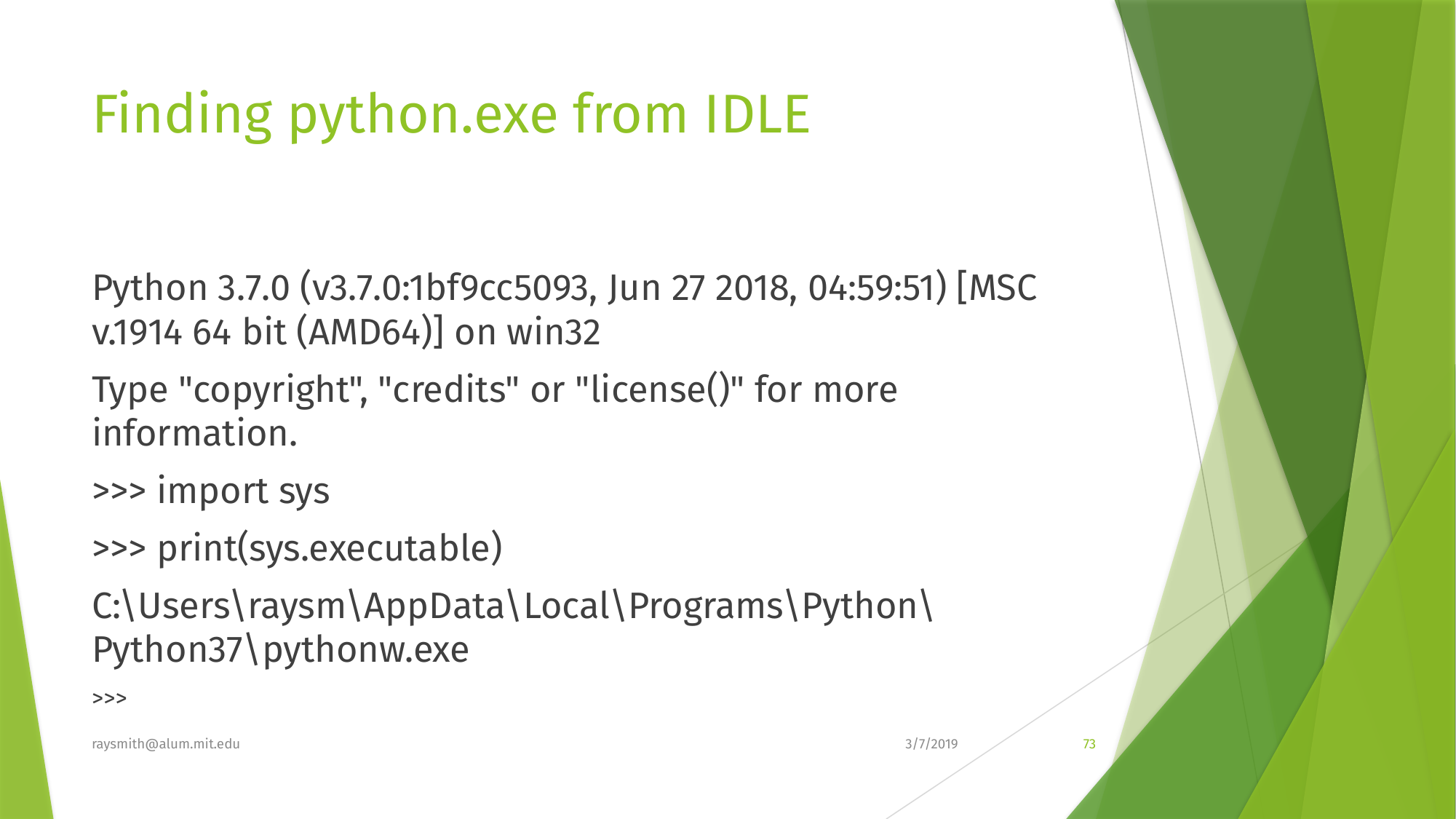

# Finding python.exe from IDLE
Python 3.7.0 (v3.7.0:1bf9cc5093, Jun 27 2018, 04:59:51) [MSC v.1914 64 bit (AMD64)] on win32
Type "copyright", "credits" or "license()" for more information.
>>> import sys
>>> print(sys.executable)
C:\Users\raysm\AppData\Local\Programs\Python\Python37\pythonw.exe
>>>
raysmith@alum.mit.edu
3/7/2019
73